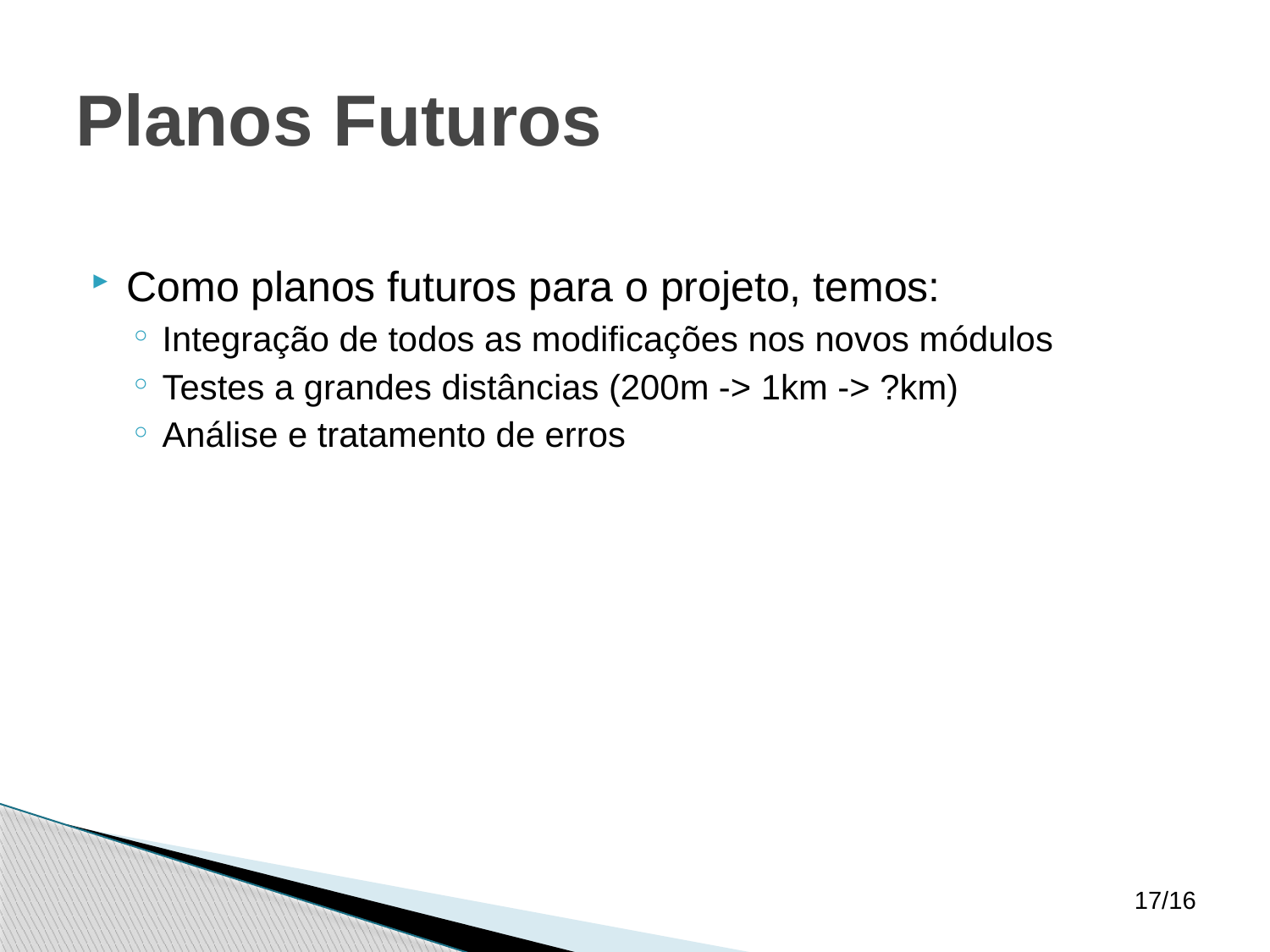

# Planos Futuros
Como planos futuros para o projeto, temos:
Integração de todos as modificações nos novos módulos
Testes a grandes distâncias (200m -> 1km -> ?km)
Análise e tratamento de erros

17/16